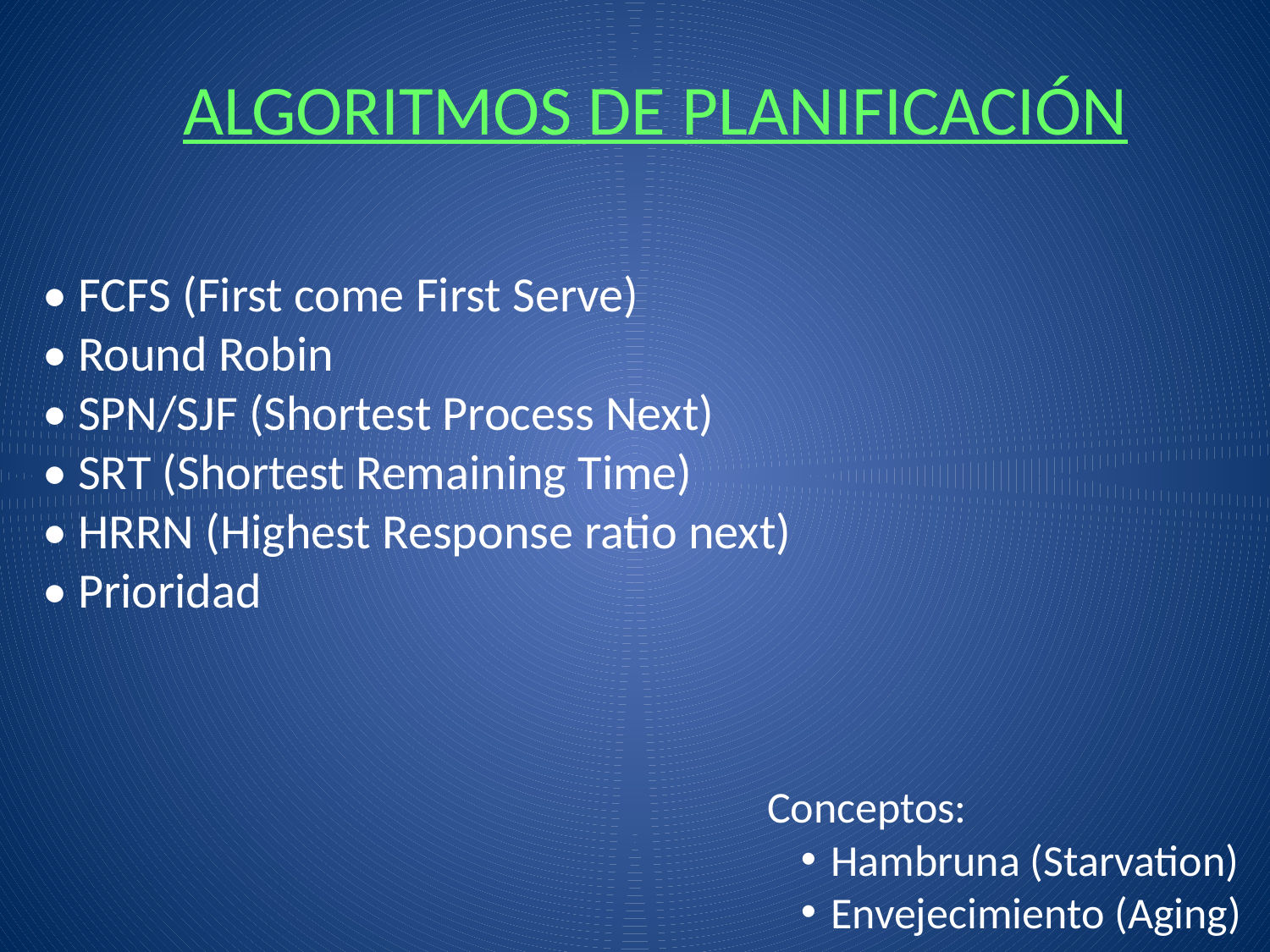

ALGORITMOS DE PLANIFICACIÓN
• FCFS (First come First Serve)
• Round Robin
• SPN/SJF (Shortest Process Next)
• SRT (Shortest Remaining Time)
• HRRN (Highest Response ratio next)
• Prioridad

Conceptos:
Hambruna (Starvation)
Envejecimiento (Aging)